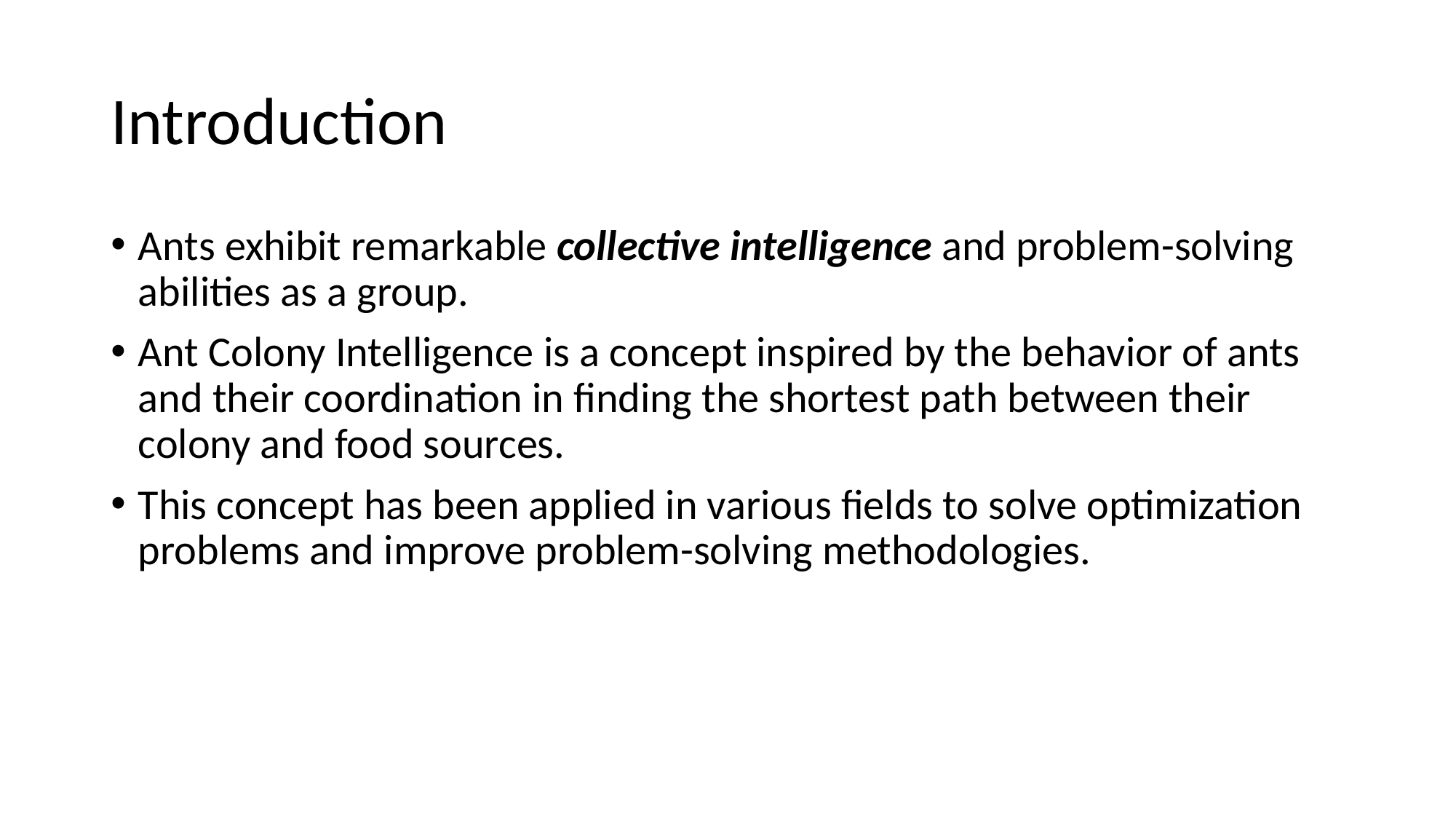

# Introduction
Ants exhibit remarkable collective intelligence and problem-solving abilities as a group.
Ant Colony Intelligence is a concept inspired by the behavior of ants and their coordination in finding the shortest path between their colony and food sources.
This concept has been applied in various fields to solve optimization problems and improve problem-solving methodologies.